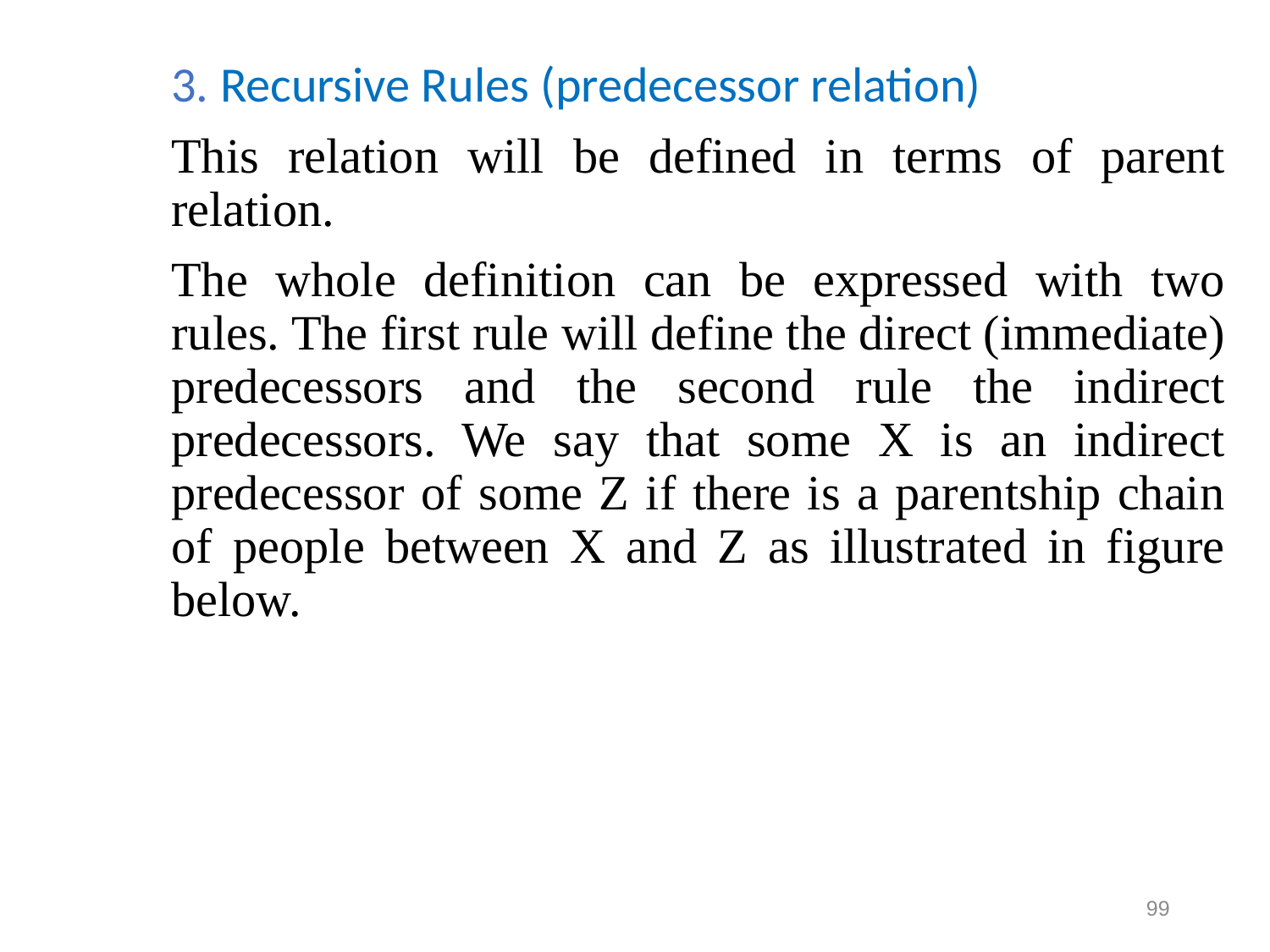

3. Recursive Rules (predecessor relation)
This relation will be defined in terms of parent relation.
The whole definition can be expressed with two rules. The first rule will define the direct (immediate) predecessors and the second rule the indirect predecessors. We say that some X is an indirect predecessor of some Z if there is a parentship chain of people between X and Z as illustrated in figure below.
99